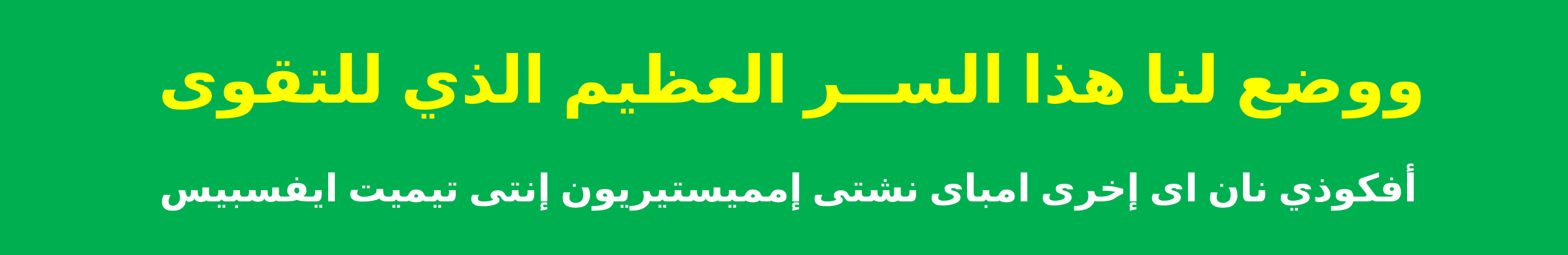

ووضع لنا هذا الســر العظيم الذي للتقوى
أفكوذي نان اى إخرى امباى نشتى إمميستيريون إنتى تيميت ايفسبيس